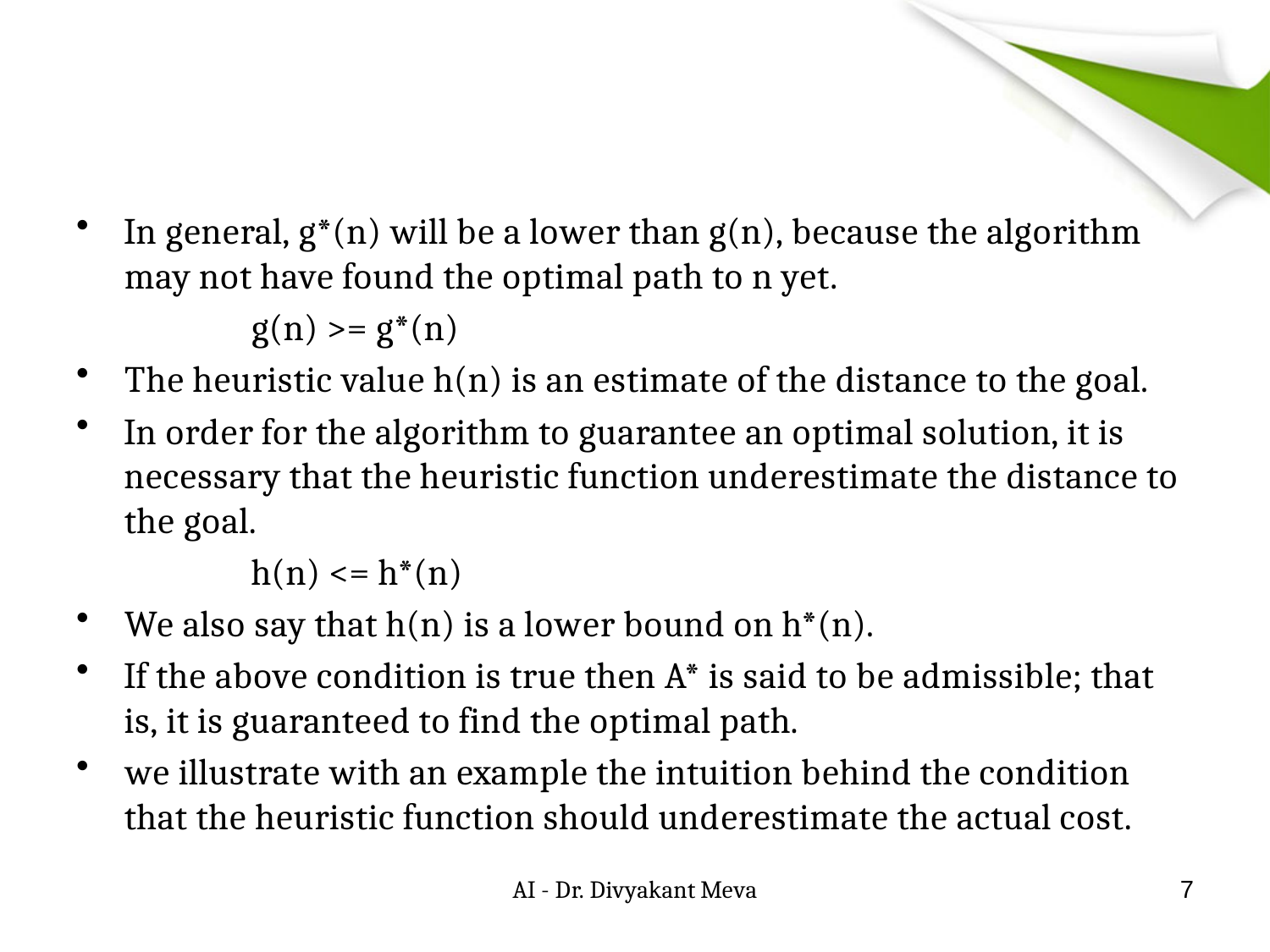

#
In general, g*(n) will be a lower than g(n), because the algorithm may not have found the optimal path to n yet.
		g(n) >= g*(n)
The heuristic value h(n) is an estimate of the distance to the goal.
In order for the algorithm to guarantee an optimal solution, it is necessary that the heuristic function underestimate the distance to the goal.
		h(n) <= h*(n)
We also say that h(n) is a lower bound on h*(n).
If the above condition is true then A* is said to be admissible; that is, it is guaranteed to find the optimal path.
we illustrate with an example the intuition behind the condition that the heuristic function should underestimate the actual cost.

AI - Dr. Divyakant Meva
7